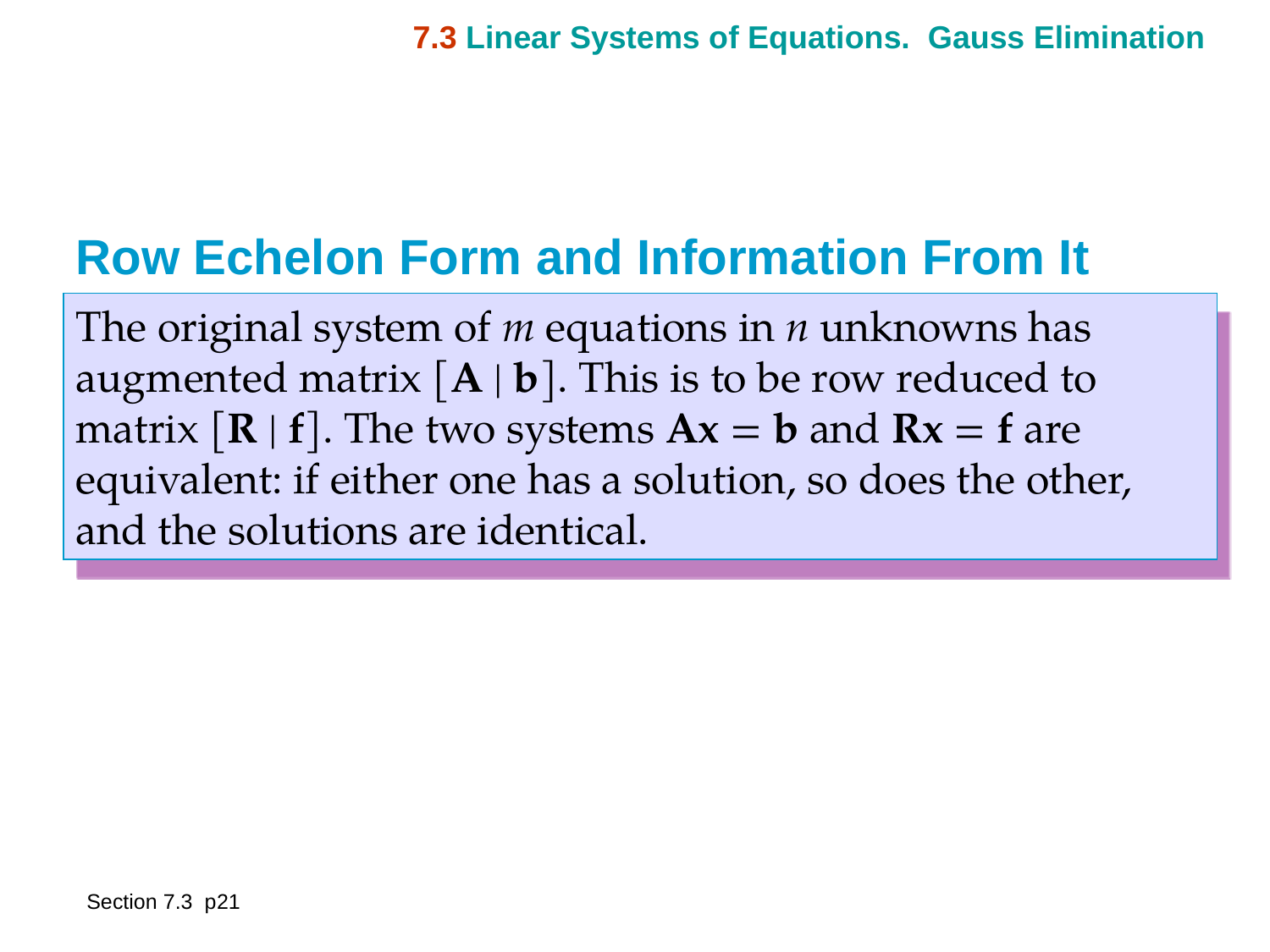

7.3 Linear Systems of Equations.  Gauss Elimination
Row Echelon Form and Information From It
The original system of m equations in n unknowns has augmented matrix [A | b]. This is to be row reduced to matrix [R | f]. The two systems Ax = b and Rx = f are equivalent: if either one has a solution, so does the other, and the solutions are identical.
Section 7.3  p21